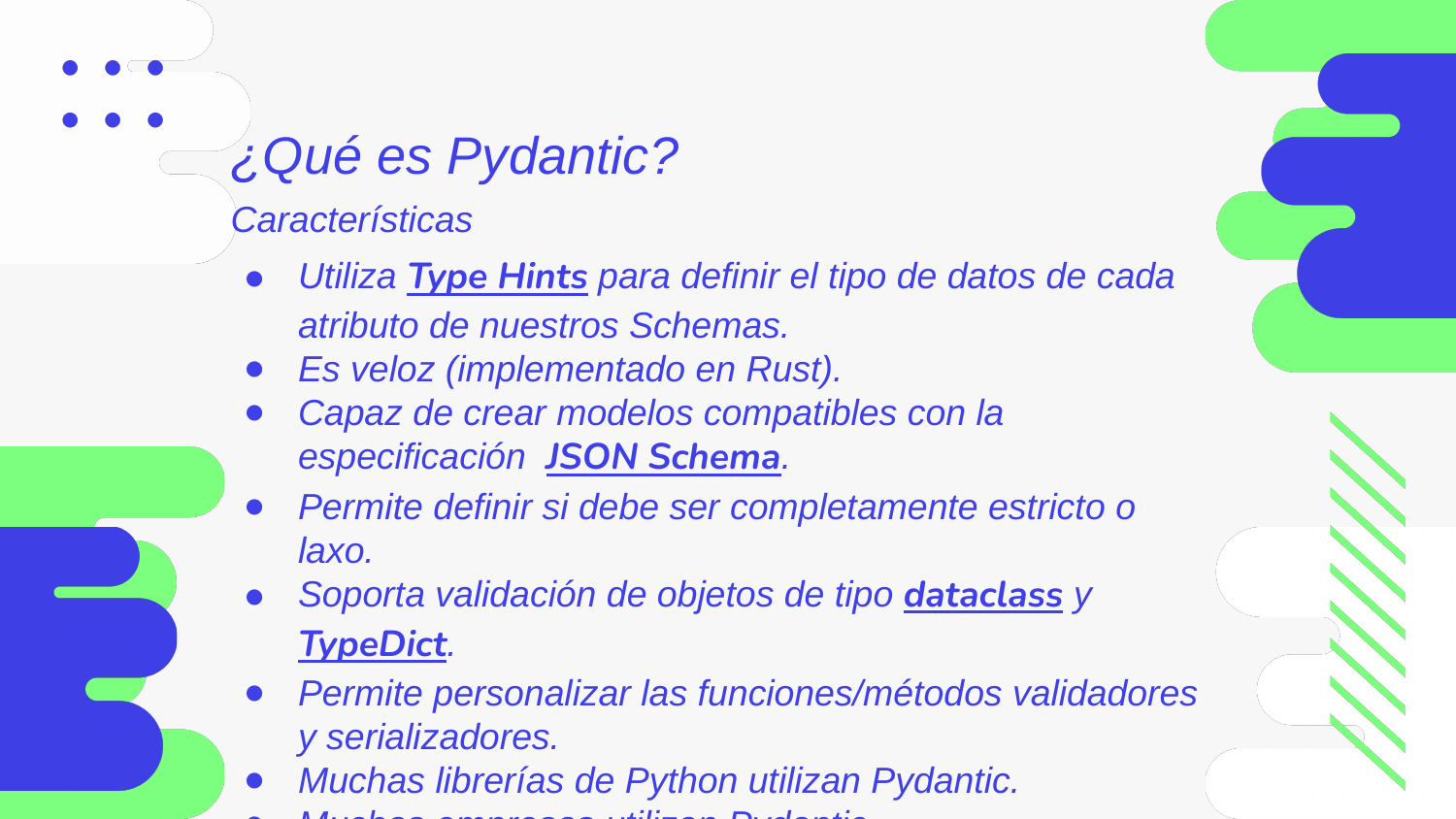

¿Qué es Pydantic?
Características
Utiliza Type Hints para definir el tipo de datos de cada atributo de nuestros Schemas.
Es veloz (implementado en Rust).
Capaz de crear modelos compatibles con la especificación  JSON Schema.
Permite definir si debe ser completamente estricto o laxo.
Soporta validación de objetos de tipo dataclass y TypeDict.
Permite personalizar las funciones/métodos validadores y serializadores.
Muchas librerías de Python utilizan Pydantic.
Muchas empresas utilizan Pydantic.